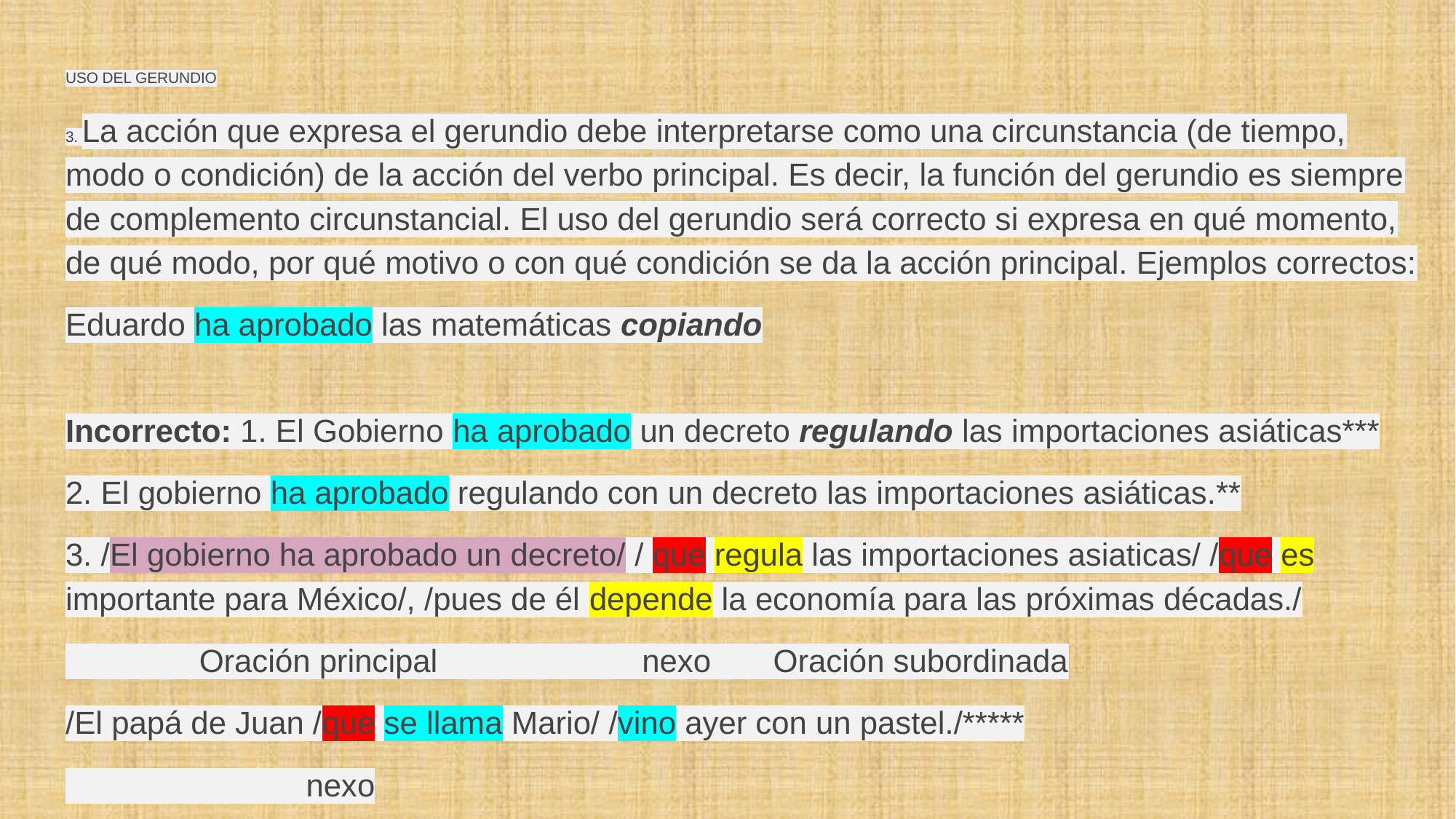

USO DEL GERUNDIO
3. La acción que expresa el gerundio debe interpretarse como una circunstancia (de tiempo, modo o condición) de la acción del verbo principal. Es decir, la función del gerundio es siempre de complemento circunstancial. El uso del gerundio será correcto si expresa en qué momento, de qué modo, por qué motivo o con qué condición se da la acción principal. Ejemplos correctos:
Eduardo ha aprobado las matemáticas copiando
Incorrecto: 1. El Gobierno ha aprobado un decreto regulando las importaciones asiáticas***
2. El gobierno ha aprobado regulando con un decreto las importaciones asiáticas.**
3. /El gobierno ha aprobado un decreto/ / que regula las importaciones asiaticas/ /que es importante para México/, /pues de él depende la economía para las próximas décadas./
               Oración principal                       nexo       Oración subordinada
/El papá de Juan /que se llama Mario/ /vino ayer con un pastel./*****
                           nexo
4. El gobierno ha aprobado y regulado las importacione asiáticas.
5. El gobierno ha aprobado regulando con un decreto las importaciones asiáiticas.